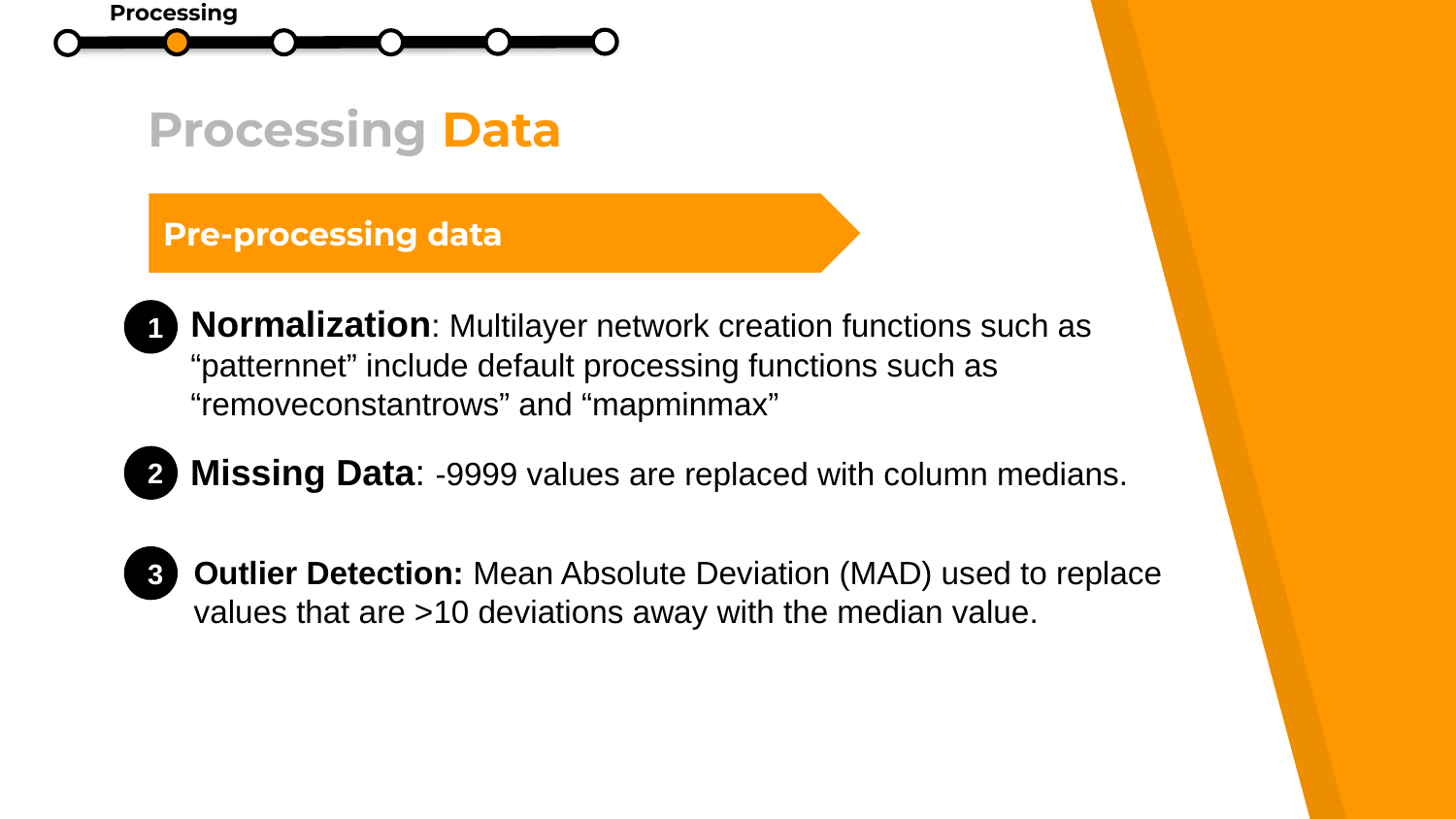

Processing

Processing Data
Pre-processing data
Normalization: Multilayer network creation functions such as “patternnet” include default processing functions such as “removeconstantrows” and “mapminmax”
1
Missing Data: -9999 values are replaced with column medians.
2

Outlier Detection: Mean Absolute Deviation (MAD) used to replace values that are >10 deviations away with the median value.
3